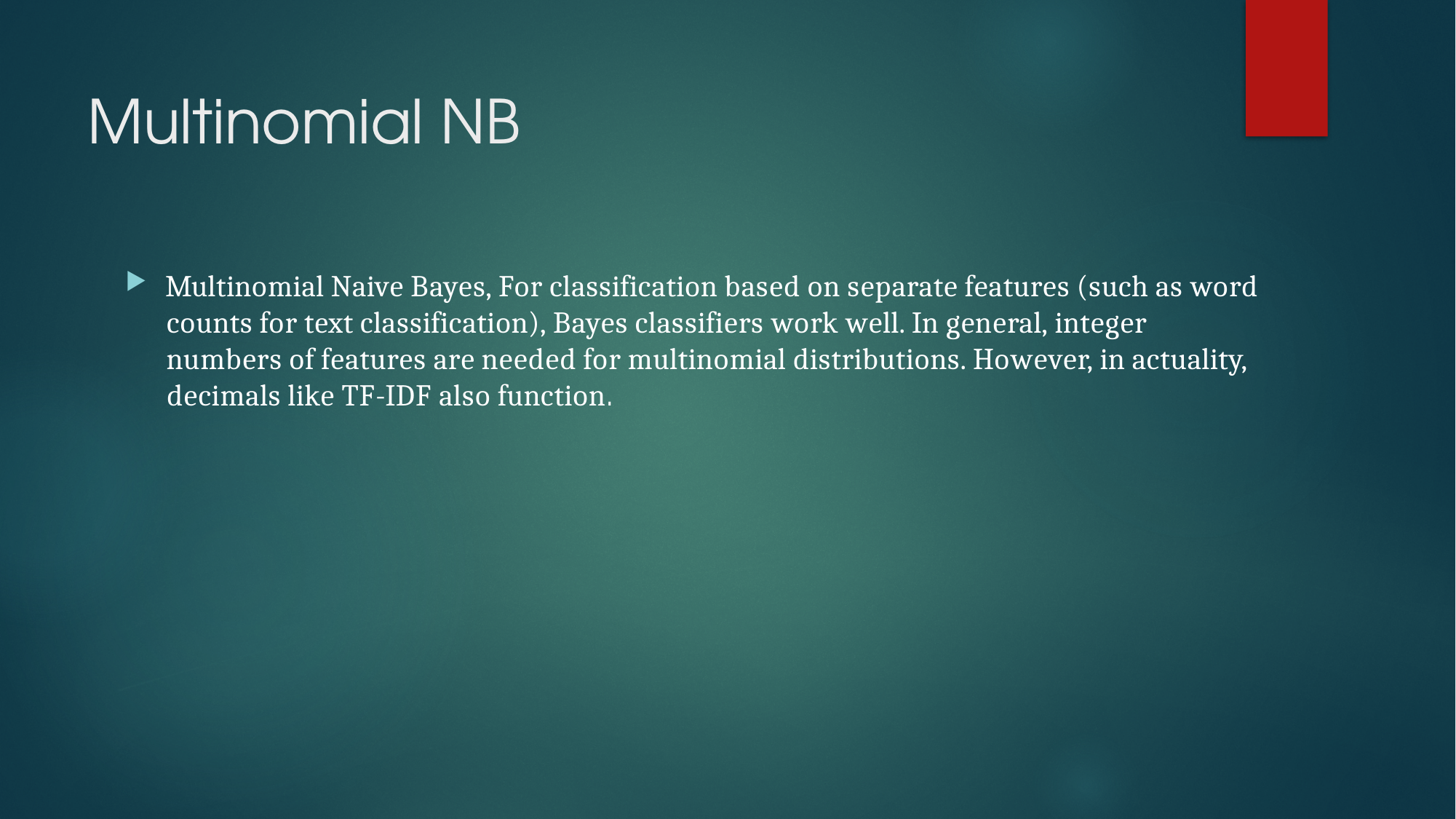

# Multinomial NB
Multinomial Naive Bayes, For classification based on separate features (such as word counts for text classification), Bayes classifiers work well. In general, integer numbers of features are needed for multinomial distributions. However, in actuality, decimals like TF-IDF also function.